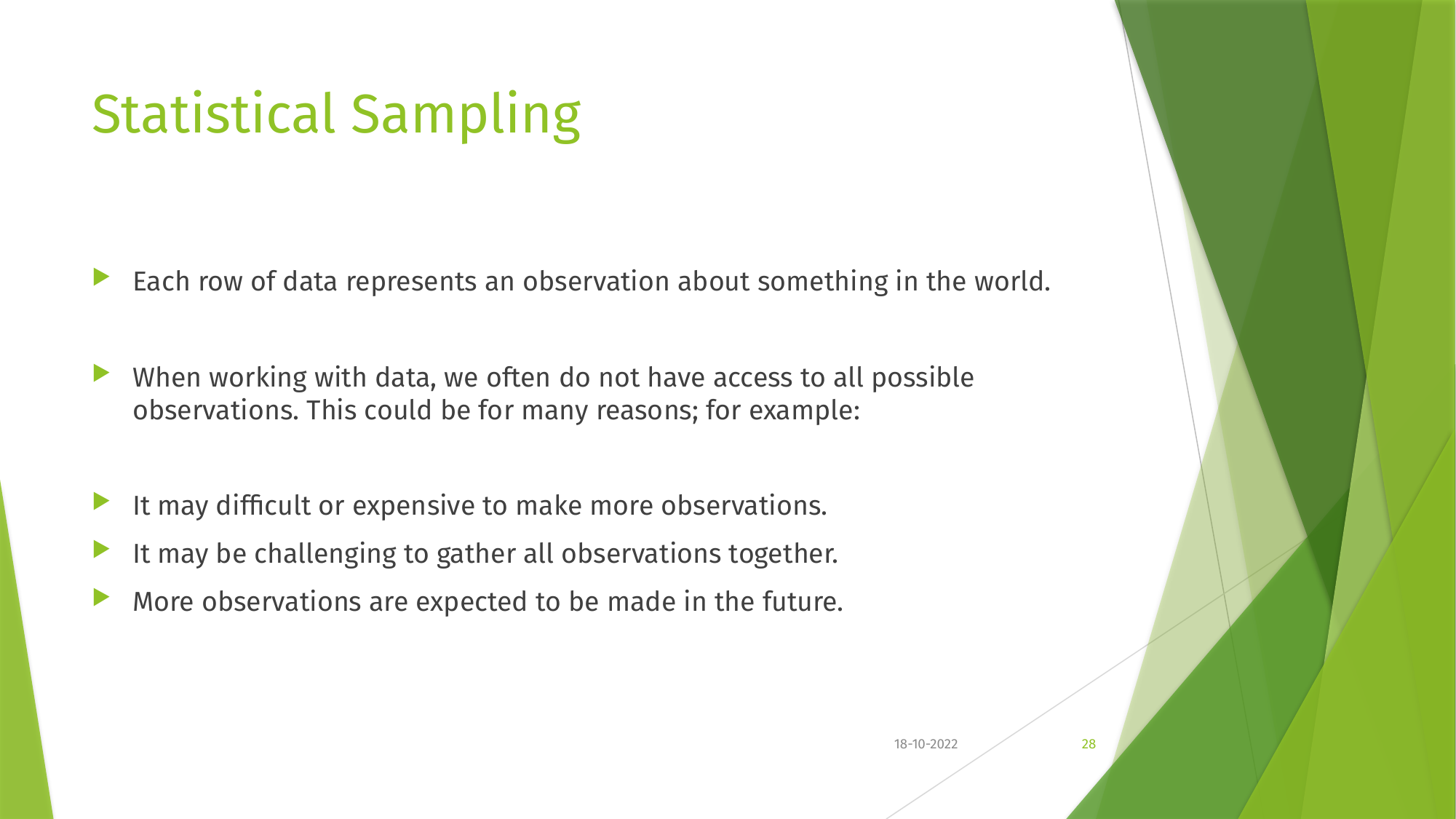

# Statistical Sampling
Each row of data represents an observation about something in the world.

When working with data, we often do not have access to all possible observations. This could be for many reasons; for example:

It may difficult or expensive to make more observations.
It may be challenging to gather all observations together.
More observations are expected to be made in the future.
18-10-2022
28